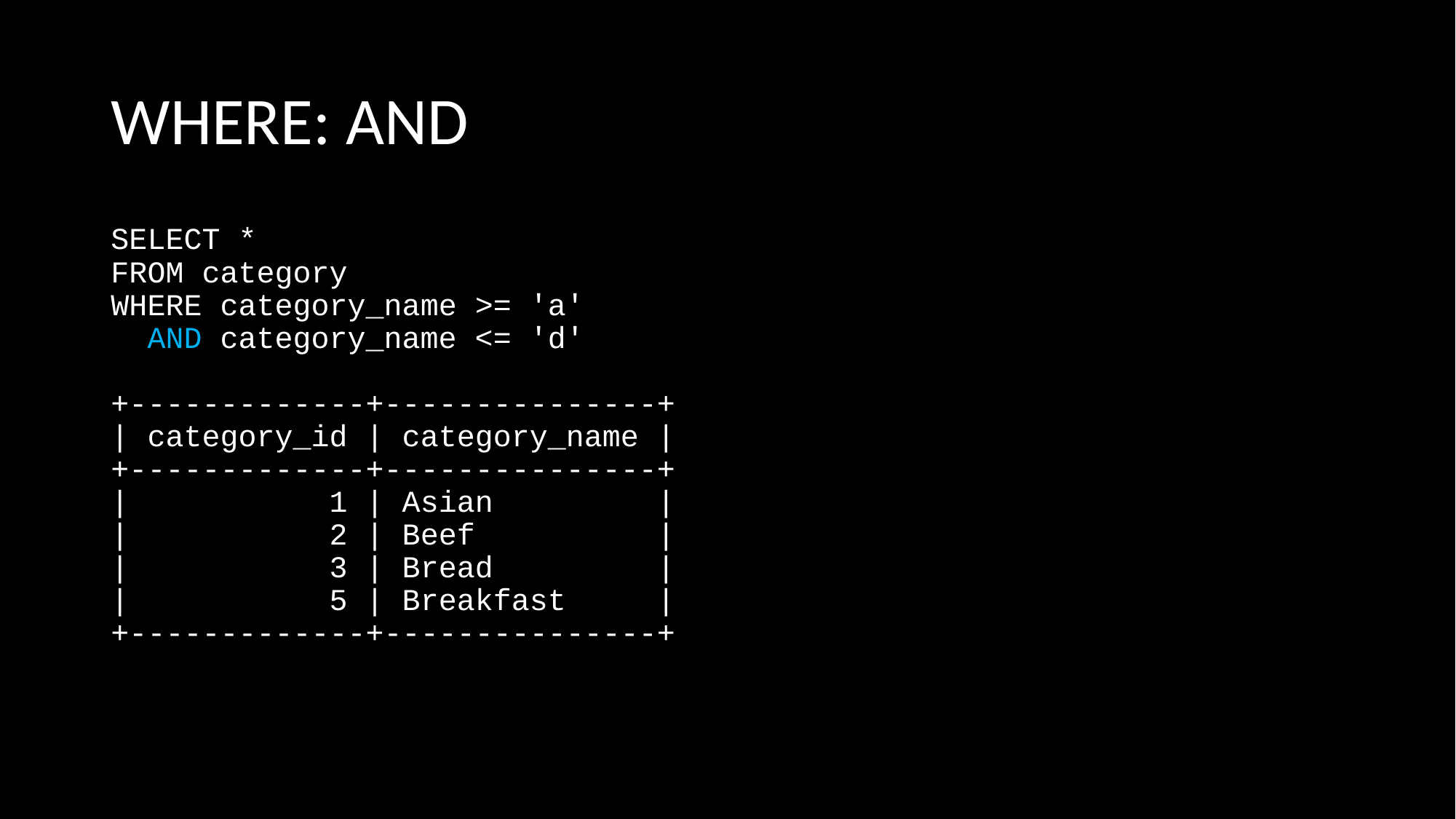

# WHERE: AND
SELECT *
FROM category
WHERE category_name >= 'a'
  AND category_name <= 'd'

+-------------+---------------+
| category_id | category_name |
+-------------+---------------+
|           1 | Asian         |
|           2 | Beef          |
|           3 | Bread         |
|           5 | Breakfast     |
+-------------+---------------+